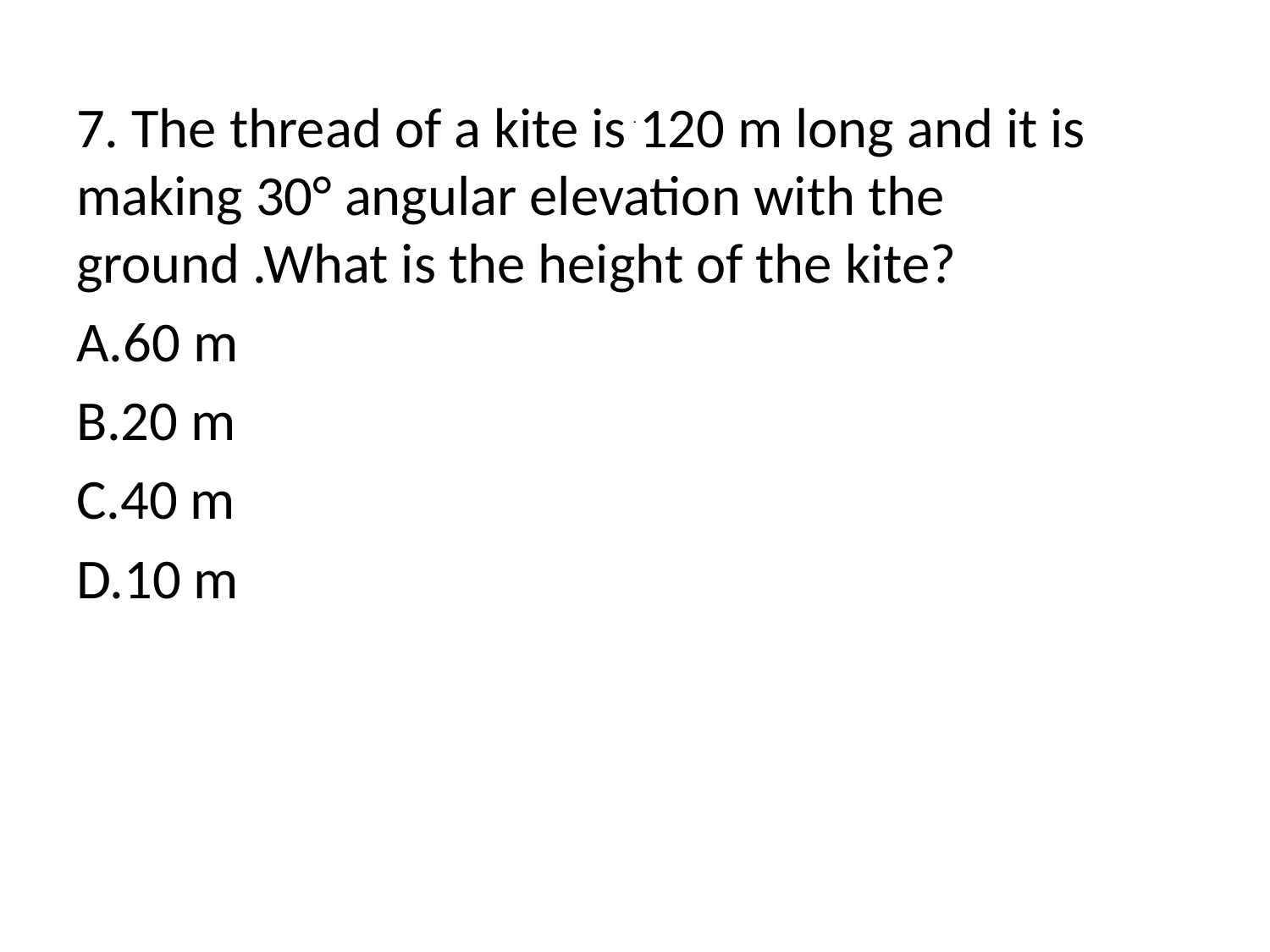

# .
7. The thread of a kite is 120 m long and it is making 30° angular elevation with the ground .What is the height of the kite?
60 m
20 m
40 m
10 m